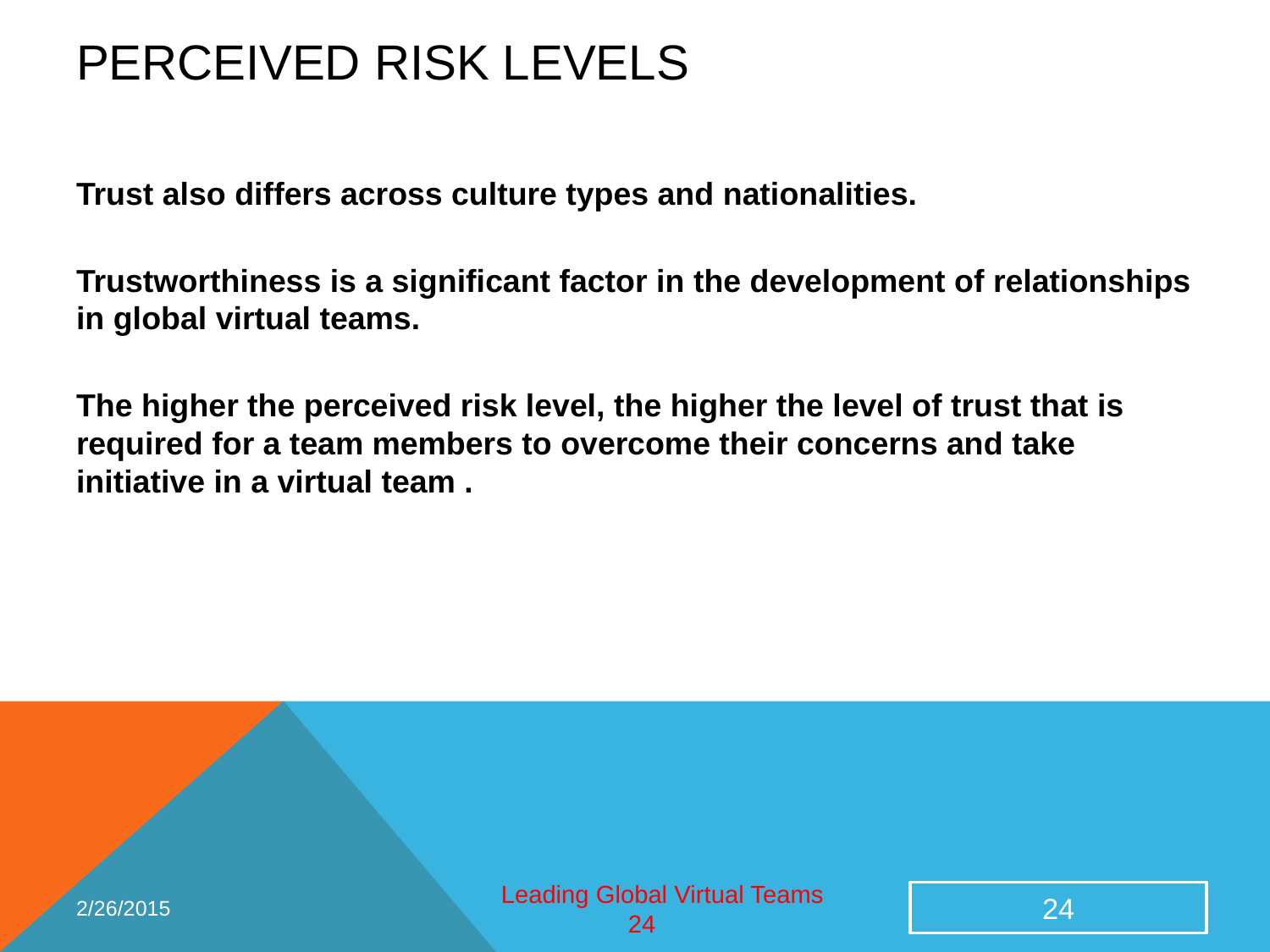

# Perceived Risk Levels
Trust also differs across culture types and nationalities.

Trustworthiness is a significant factor in the development of relationships in global virtual teams.

The higher the perceived risk level, the higher the level of trust that is required for a team members to overcome their concerns and take initiative in a virtual team .
2/26/2015
24